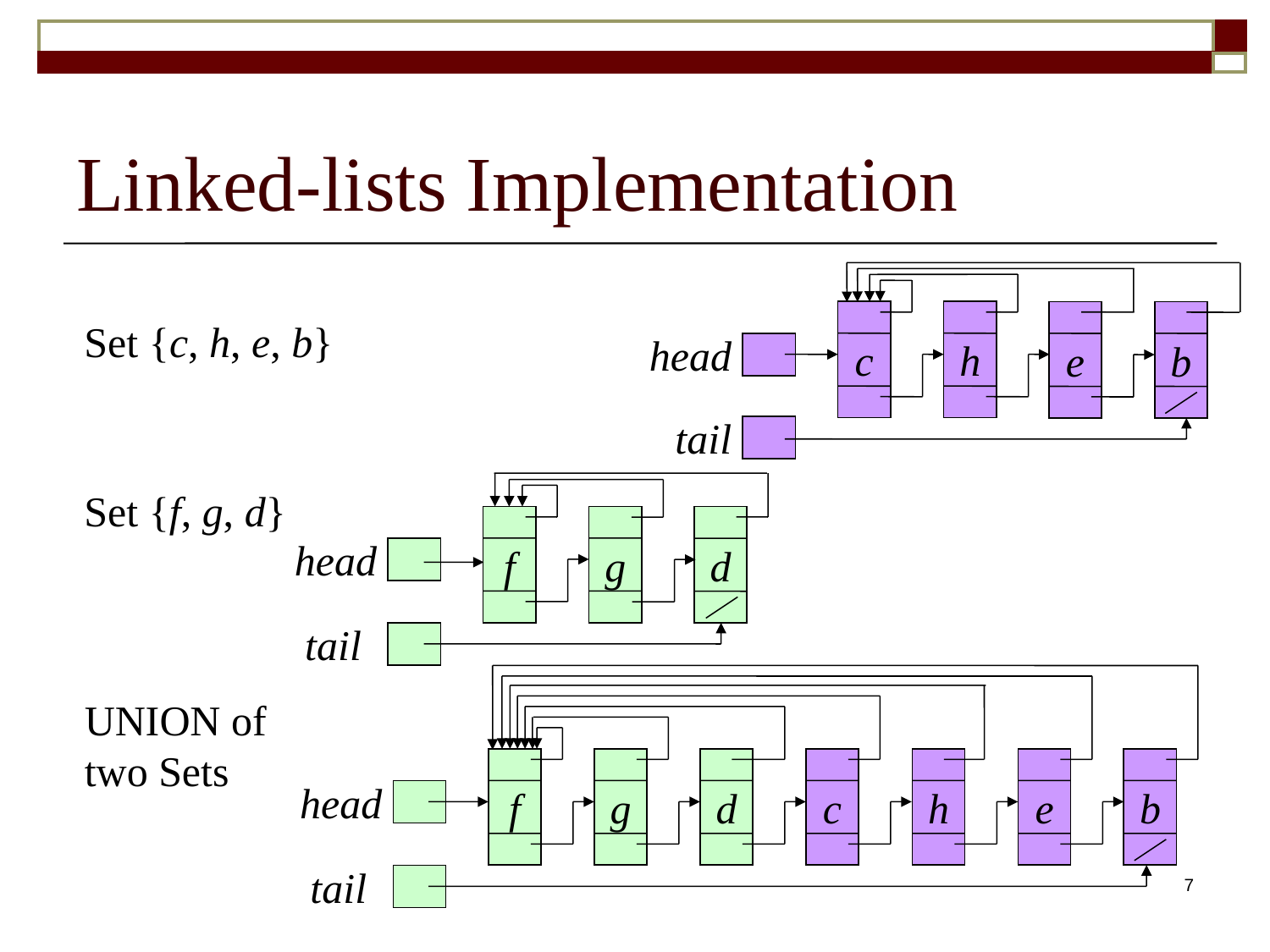

# Linked-lists Implementation

c
h
e
b
Set {c, h, e, b}

head

tail

Set {f, g, d}

f
g
d

head

tail

UNION of
two Sets

f
g
d
c
h
e
b

head

tail

7